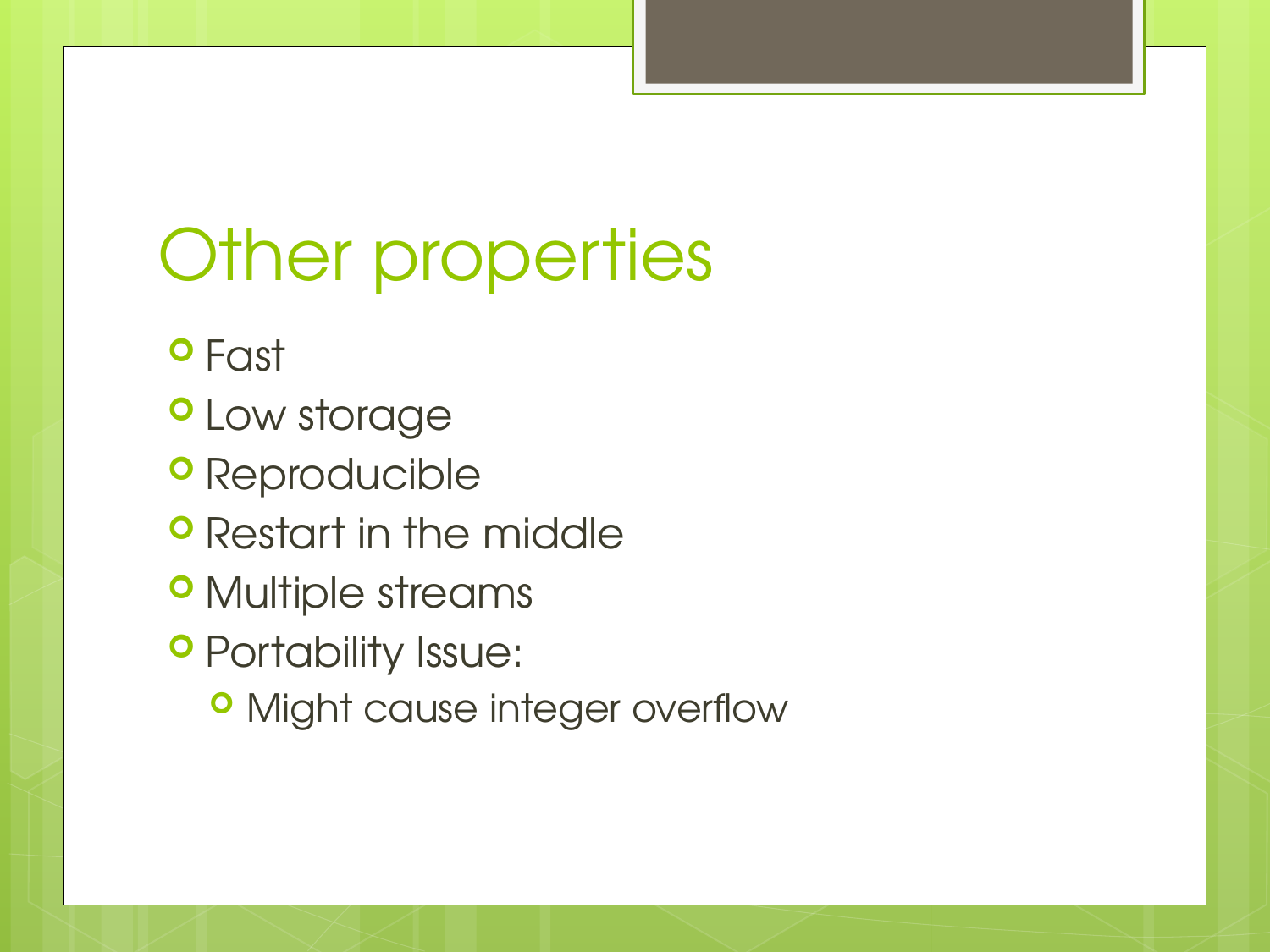

# Other properties
Fast
Low storage
Reproducible
Restart in the middle
Multiple streams
Portability Issue:
Might cause integer overflow